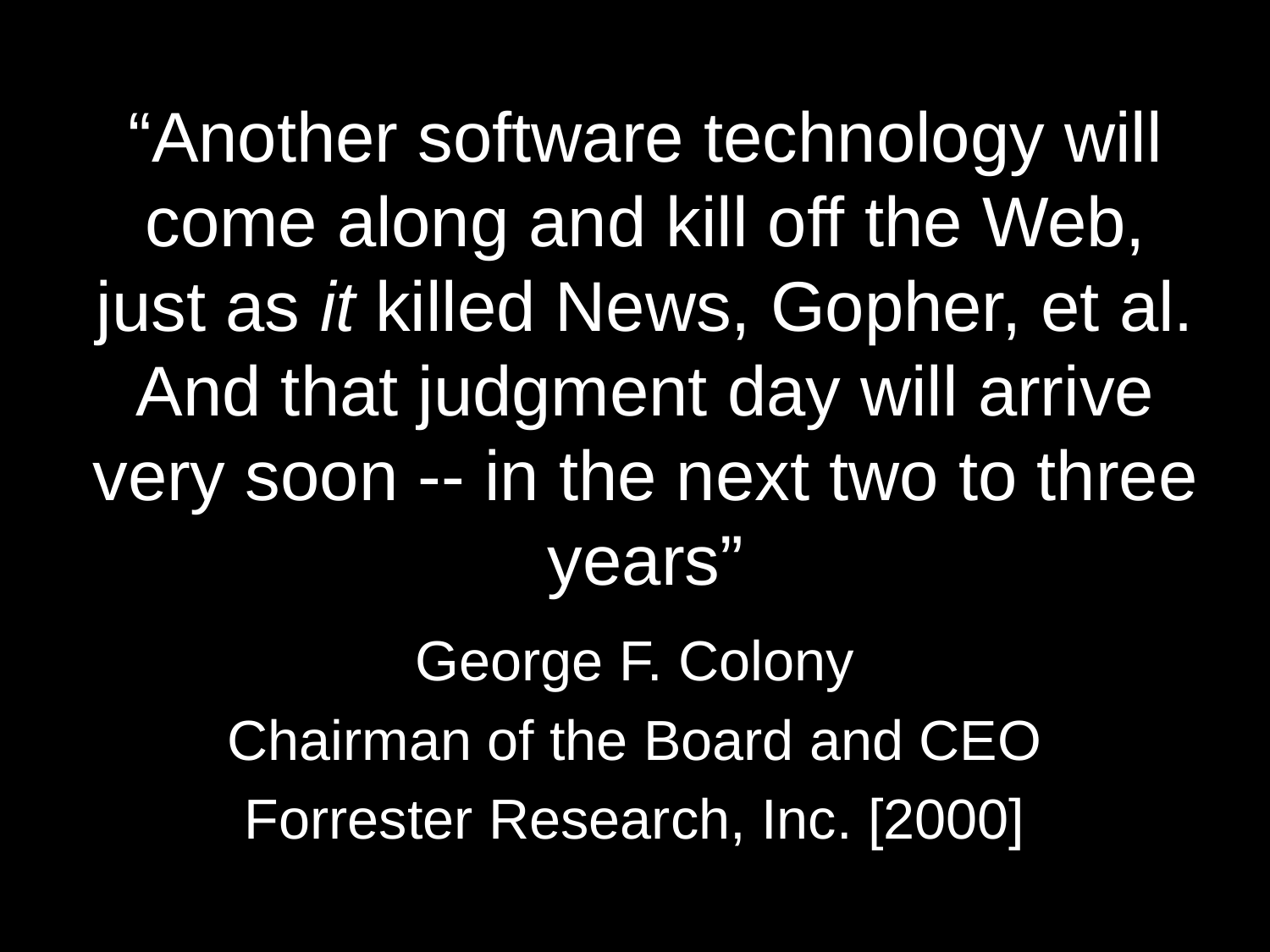

# “Another software technology will come along and kill off the Web, just as it killed News, Gopher, et al. And that judgment day will arrive very soon -- in the next two to three years”

George F. Colony
Chairman of the Board and CEO
Forrester Research, Inc. [2000]